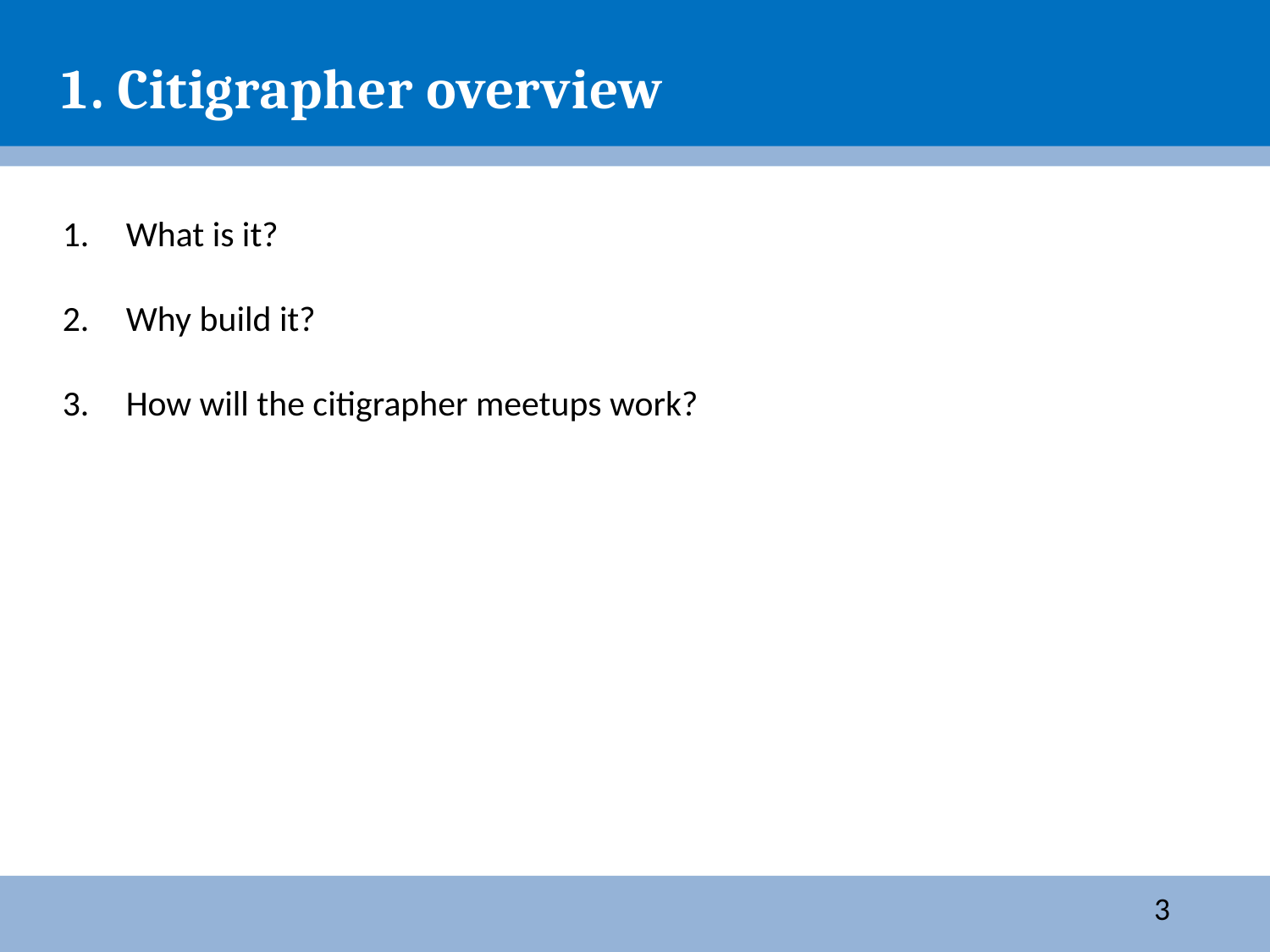

1. Citigrapher overview
What is it?

Why build it?

How will the citigrapher meetups work?
3